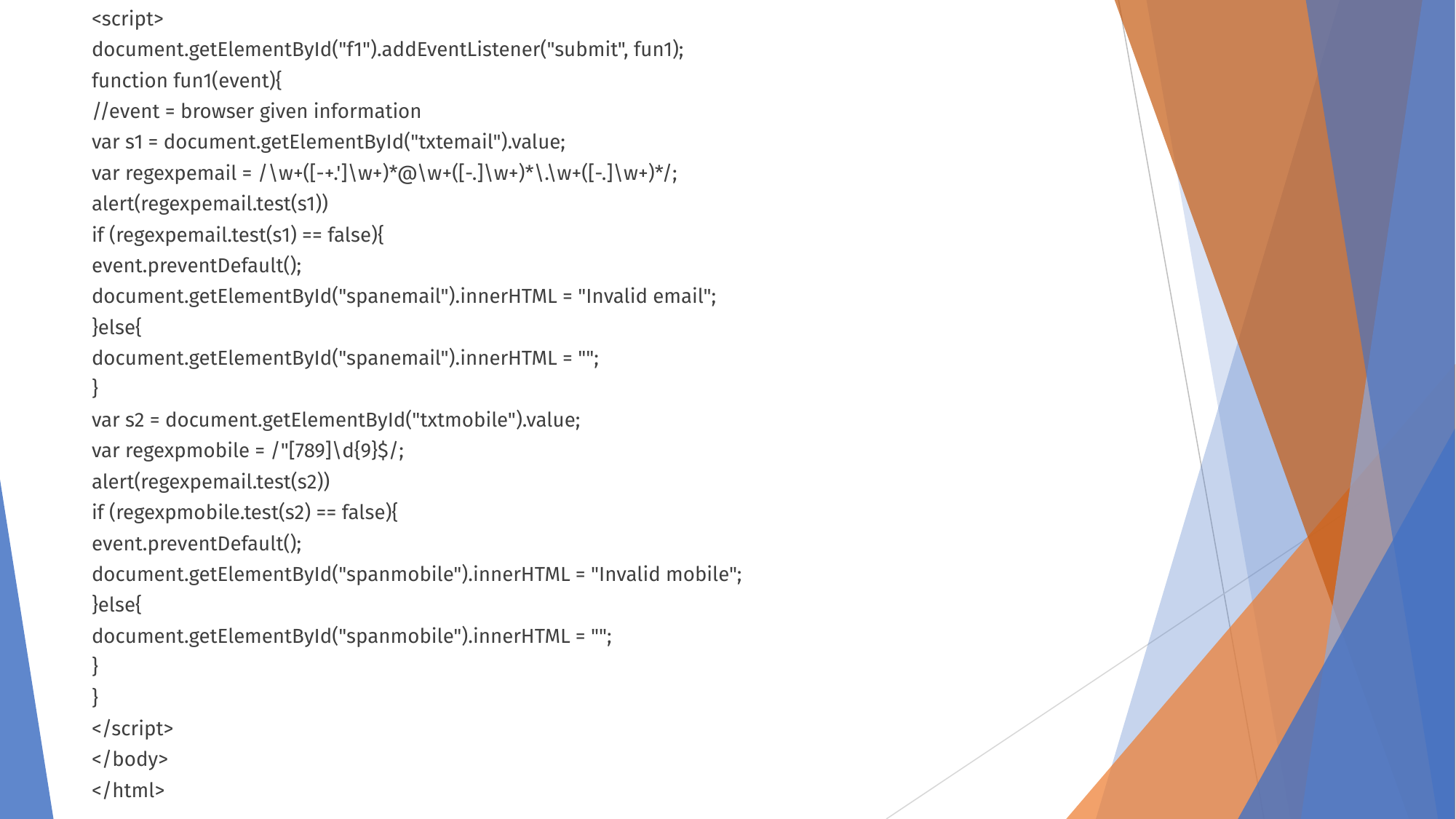

<script>
document.getElementById("f1").addEventListener("submit", fun1);
function fun1(event){
//event = browser given information
var s1 = document.getElementById("txtemail").value;
var regexpemail = /\w+([-+.']\w+)*@\w+([-.]\w+)*\.\w+([-.]\w+)*/;
alert(regexpemail.test(s1))
if (regexpemail.test(s1) == false){
event.preventDefault();
document.getElementById("spanemail").innerHTML = "Invalid email";
}else{
document.getElementById("spanemail").innerHTML = "";
}
var s2 = document.getElementById("txtmobile").value;
var regexpmobile = /"[789]\d{9}$/;
alert(regexpemail.test(s2))
if (regexpmobile.test(s2) == false){
event.preventDefault();
document.getElementById("spanmobile").innerHTML = "Invalid mobile";
}else{
document.getElementById("spanmobile").innerHTML = "";
}
}
</script>
</body>
</html>